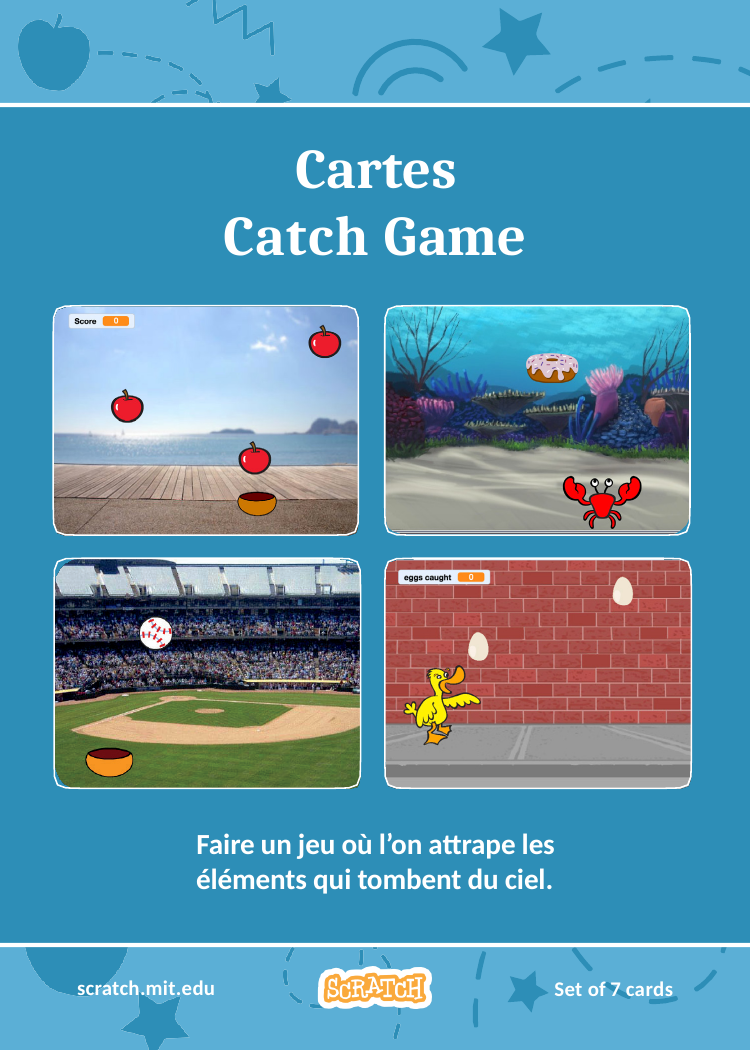

# Cartes Catch Game

Faire un jeu où l’on attrape les éléments qui tombent du ciel.

scratch.mit.edu
Set of 7 cards